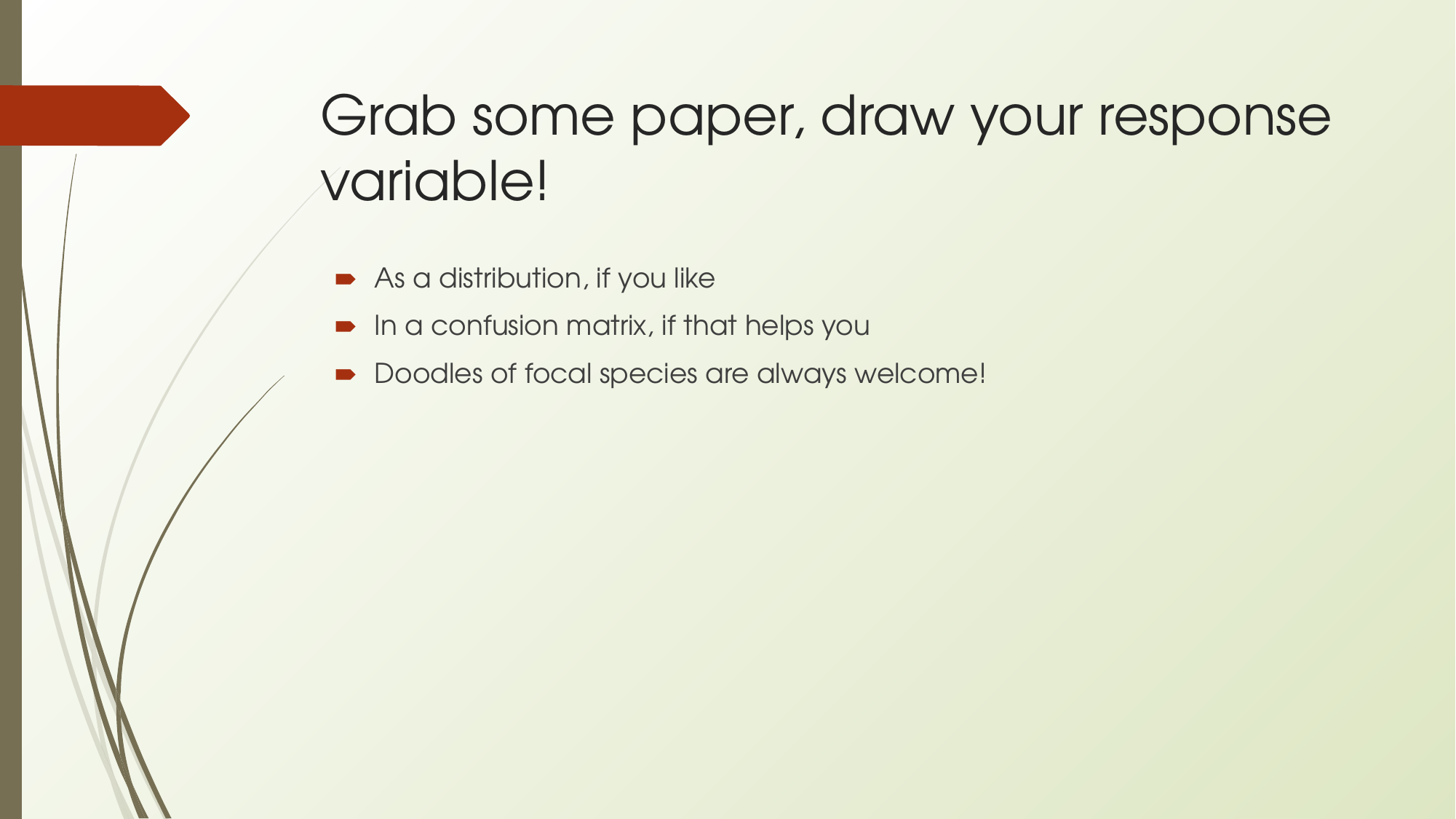

# Grab some paper, draw your response variable!
As a distribution, if you like
In a confusion matrix, if that helps you
Doodles of focal species are always welcome!